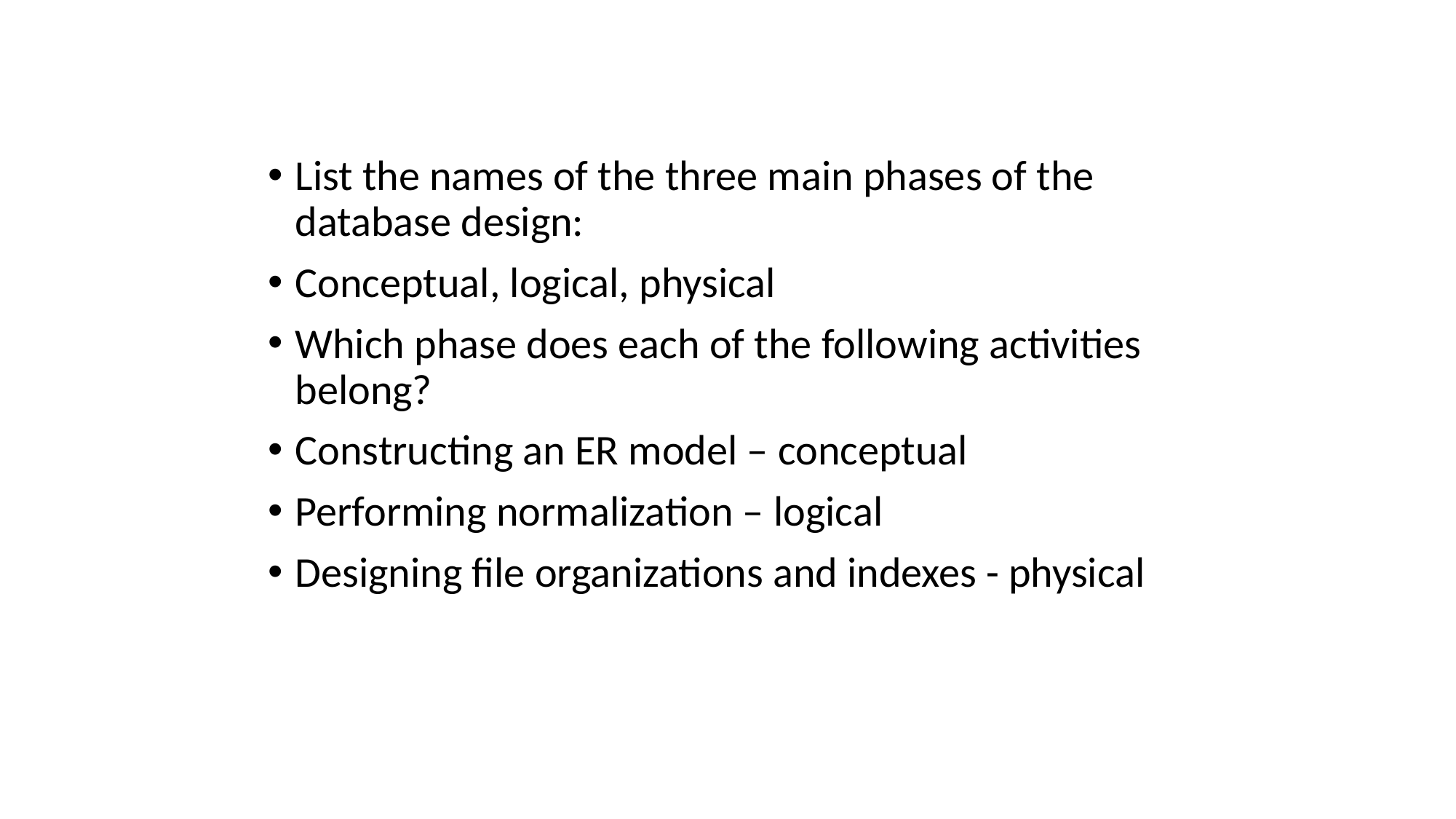

List the names of the three main phases of the database design:
Conceptual, logical, physical
Which phase does each of the following activities belong?
Constructing an ER model – conceptual
Performing normalization – logical
Designing file organizations and indexes - physical